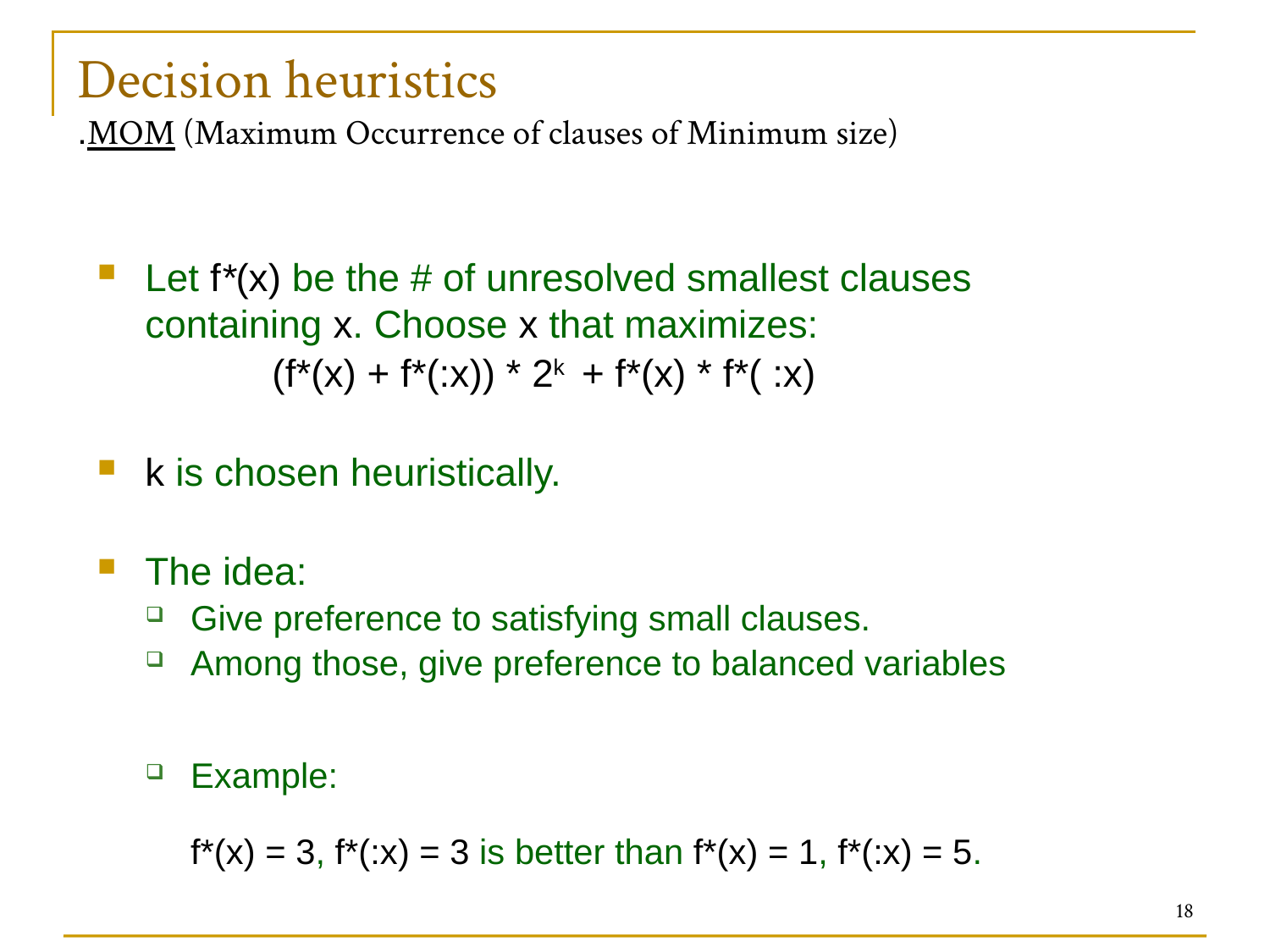

Decision heuristics
MOM (Maximum Occurrence of clauses of Minimum size).
Let f*(x) be the # of unresolved smallest clauses containing x. Choose x that maximizes:
		(f*(x) + f*(:x)) * 2k  + f*(x) * f*( :x)

k is chosen heuristically.

The idea:
Give preference to satisfying small clauses.
Among those, give preference to balanced variables

Example:
f*(x) = 3, f*(:x) = 3 is better than f*(x) = 1, f*(:x) = 5.
18